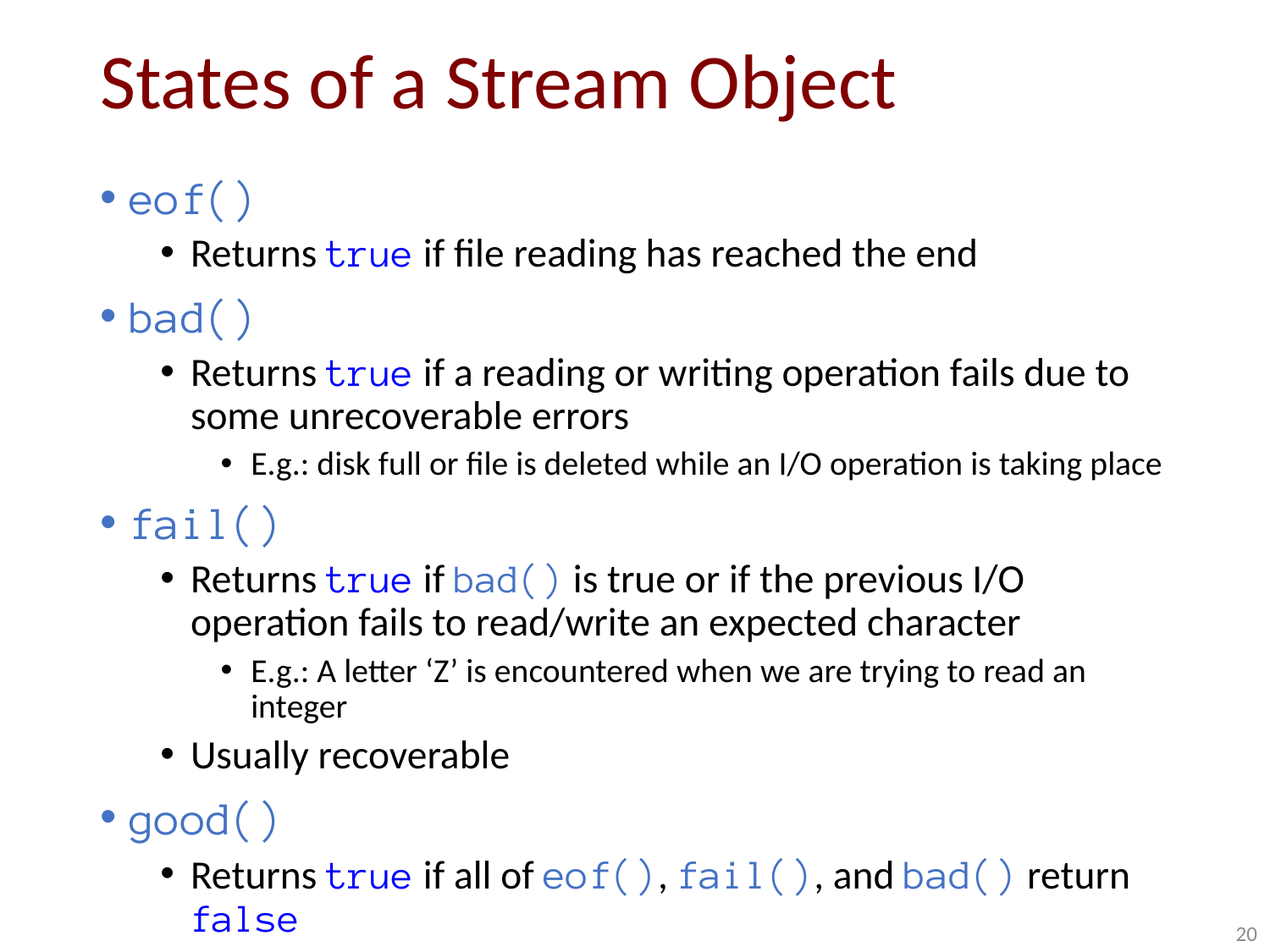

# States of a Stream Object
eof()
Returns true if file reading has reached the end
bad()
Returns true if a reading or writing operation fails due to some unrecoverable errors
E.g.: disk full or file is deleted while an I/O operation is taking place
fail()
Returns true if bad() is true or if the previous I/O operation fails to read/write an expected character
E.g.: A letter ‘Z’ is encountered when we are trying to read an integer
Usually recoverable
good()
Returns true if all of eof(), fail(), and bad() return false
20